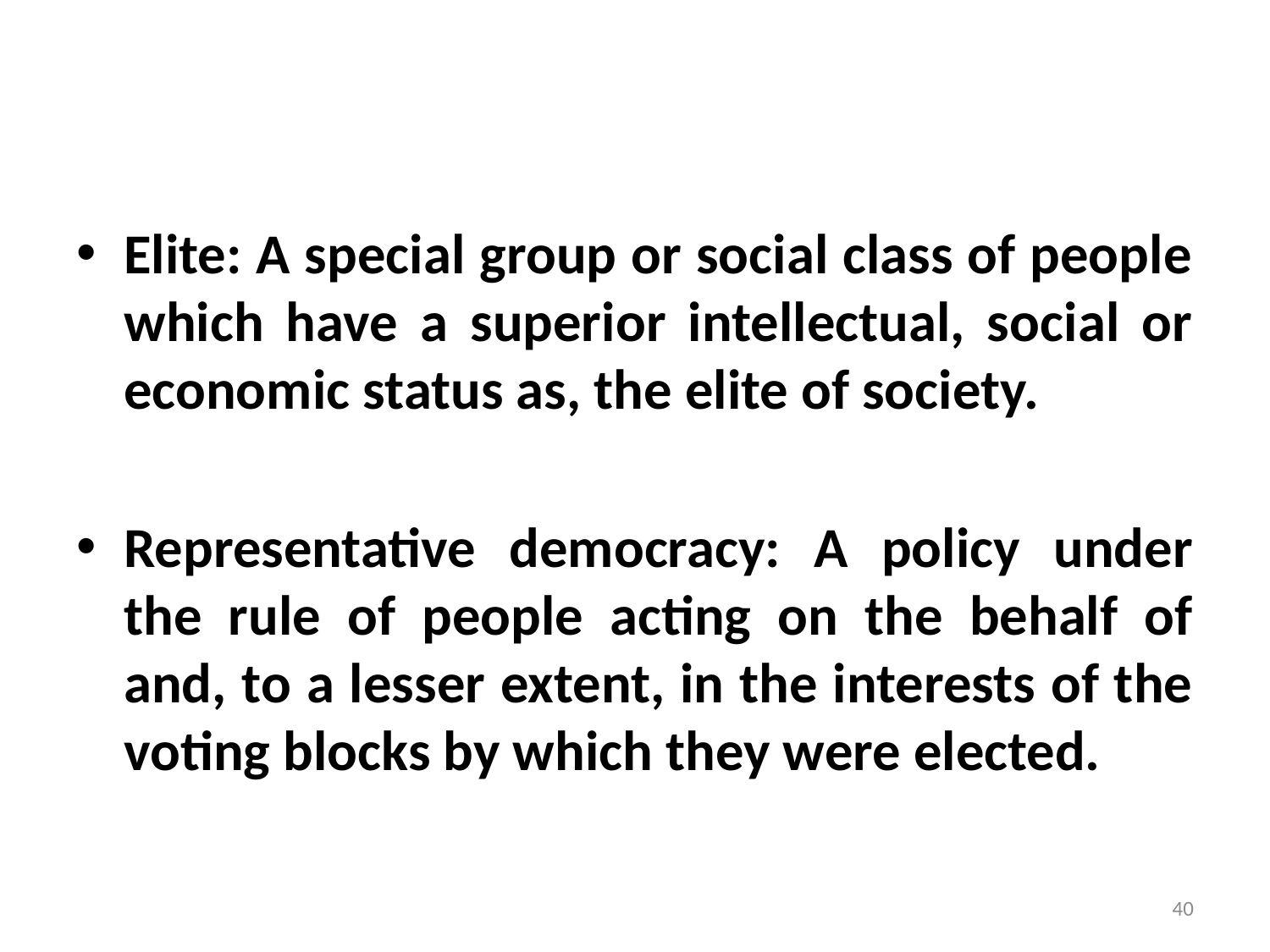

#

Elite: A special group or social class of people which have a superior intellectual, social or economic status as, the elite of society.

Representative democracy: A policy under the rule of people acting on the behalf of and, to a lesser extent, in the interests of the voting blocks by which they were elected.

40